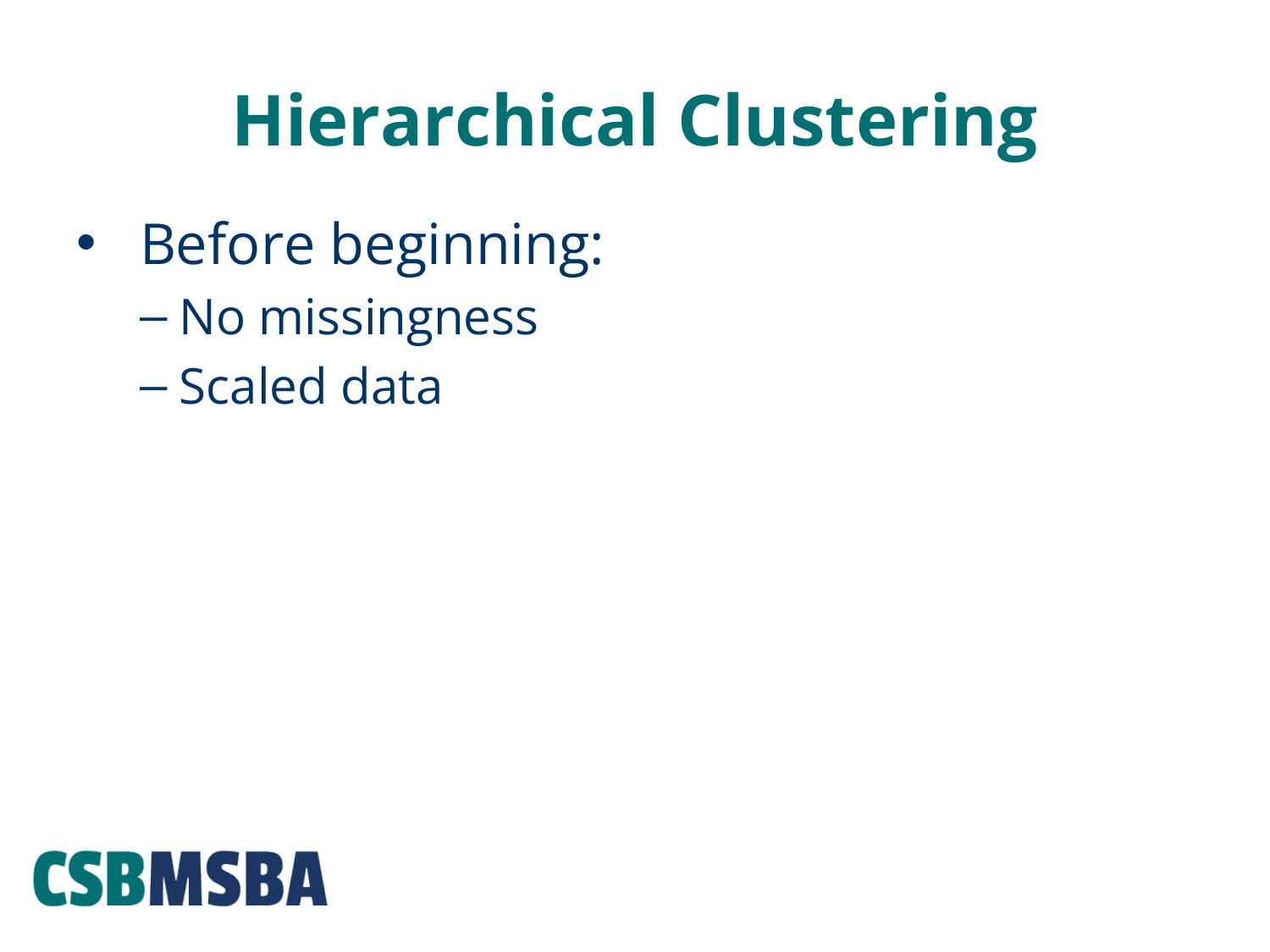

# Hierarchical Clustering
Before beginning:
No missingness
Scaled data